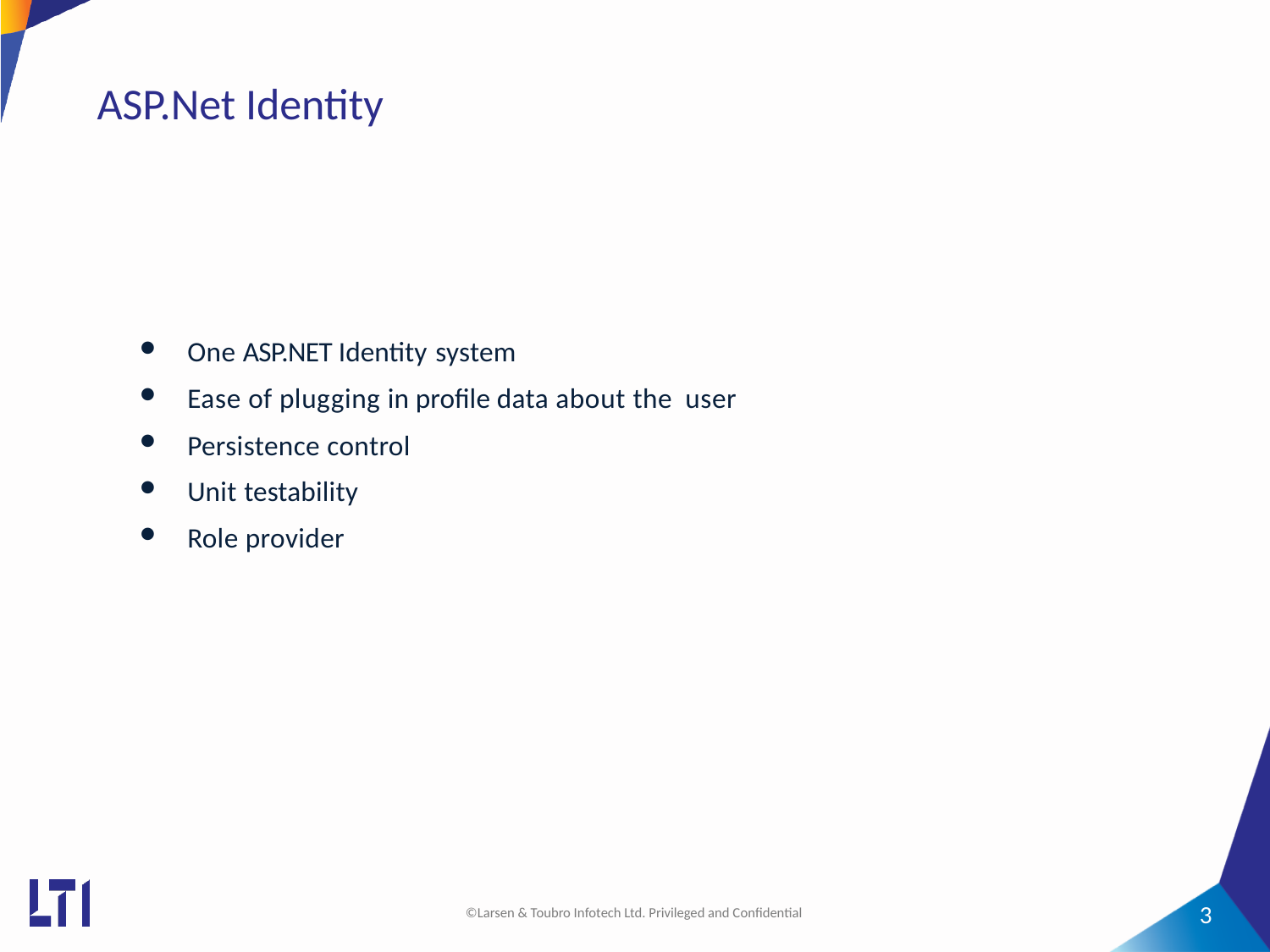

# ASP.Net Identity
One ASP.NET Identity system
Ease of plugging in profile data about the  user
Persistence control
Unit testability
Role provider